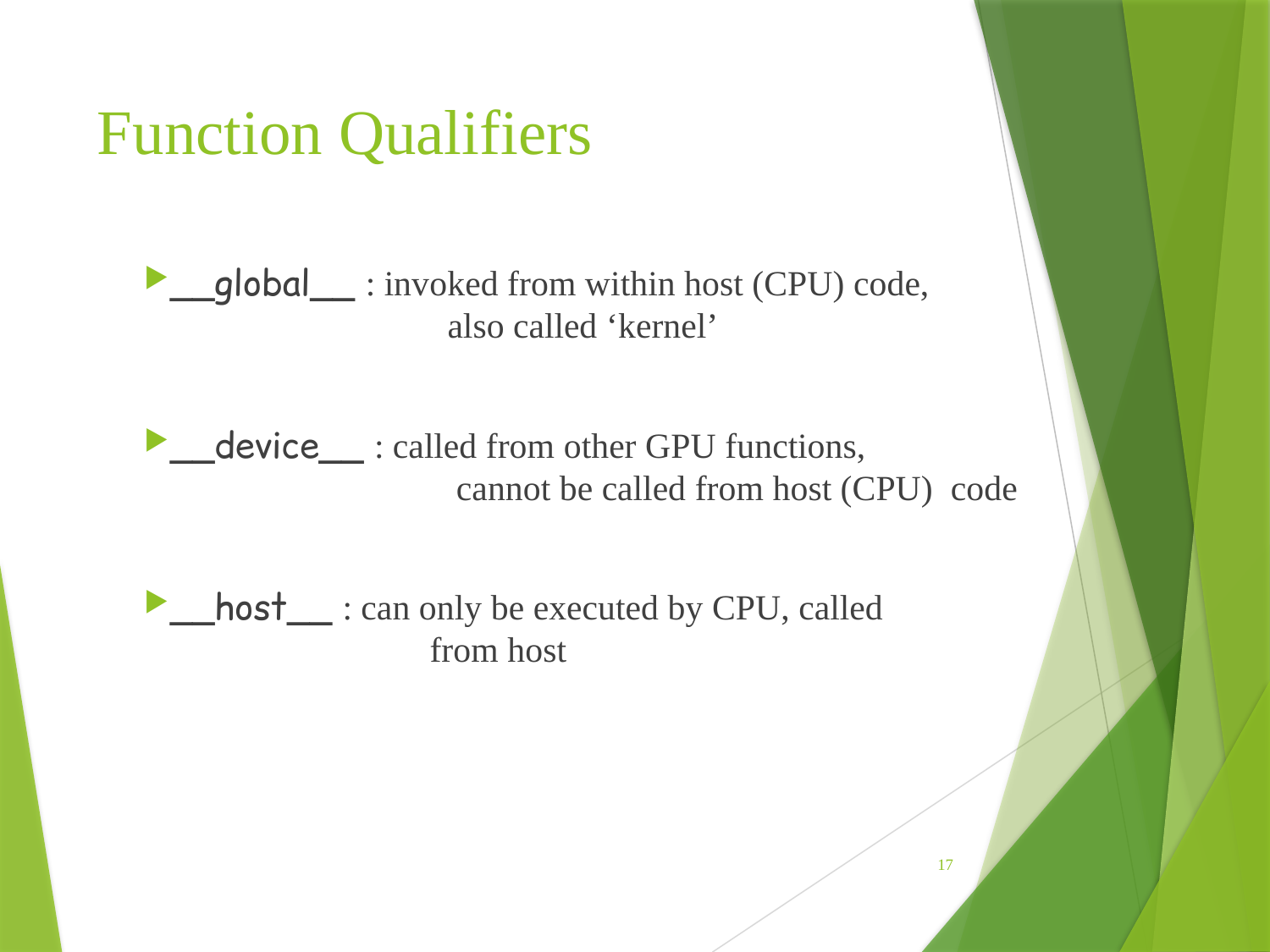

# Function Qualifiers
__global__ : invoked from within host (CPU) code, 	                 also called ‘kernel’

__device__ : called from other GPU functions, 		                  cannot be called from host (CPU)  code

__host__ : can only be executed by CPU, called 	         	               from host
17